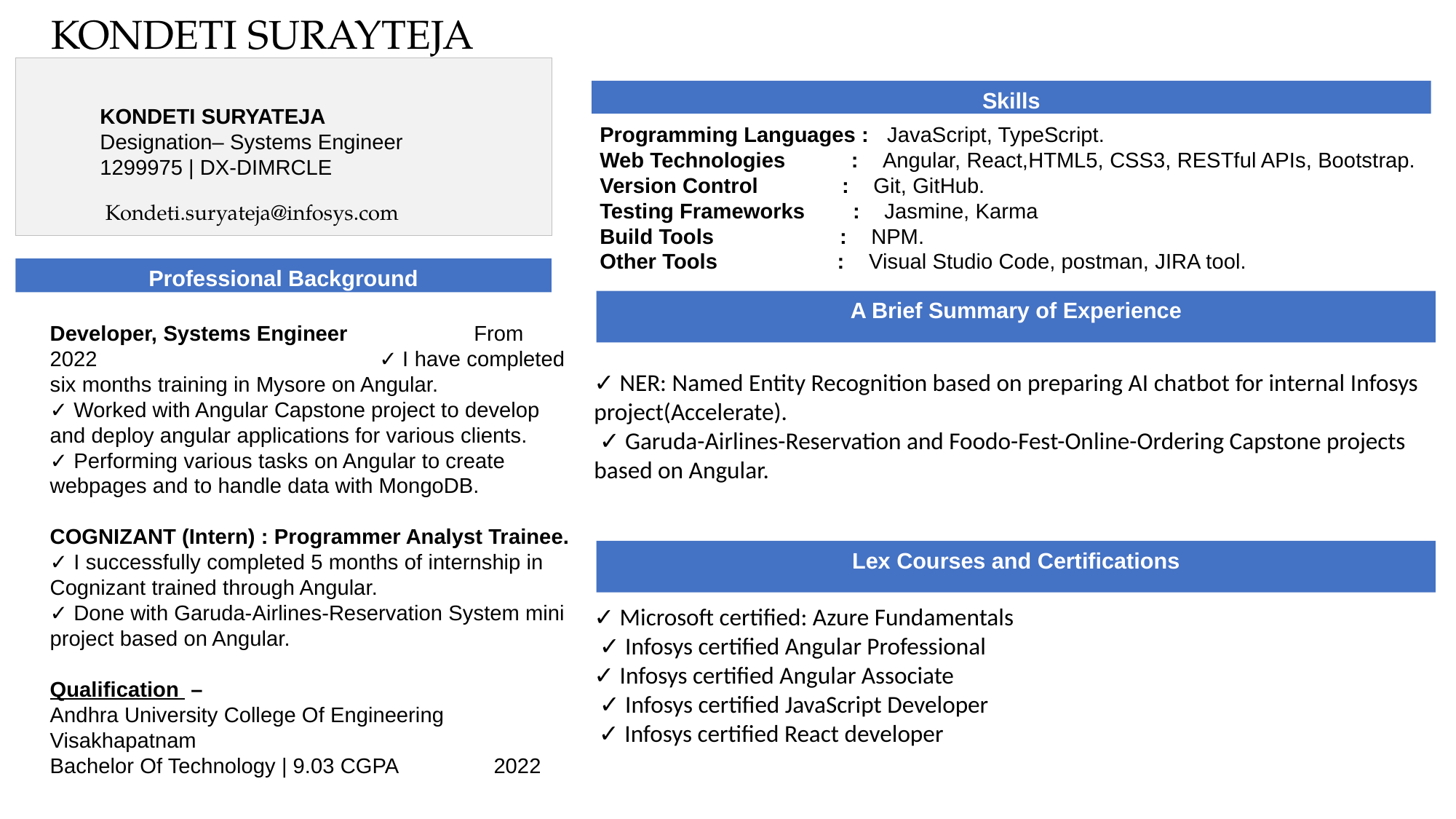

# KONDETI SURAYTEJA

Skills
KONDETI SURYATEJA
Designation– Systems Engineer
1299975 | DX-DIMRCLE
Programming Languages :   JavaScript, TypeScript.
Web Technologies           :    Angular, React,HTML5, CSS3, RESTful APIs, Bootstrap.
Version Control              :    Git, GitHub.
Testing Frameworks        :    Jasmine, Karma
Build Tools                     :    NPM.
Other Tools                    :    Visual Studio Code, postman, JIRA tool.

Kondeti.suryateja@infosys.com
Professional Background
A Brief Summary of Experience
Developer, Systems Engineer                     From 2022                                               ✓ I have completed six months training in Mysore on Angular.
✓ Worked with Angular Capstone project to develop and deploy angular applications for various clients.
✓ Performing various tasks on Angular to create webpages and to handle data with MongoDB.

COGNIZANT (Intern) : Programmer Analyst Trainee.
✓ I successfully completed 5 months of internship in Cognizant trained through Angular.
✓ Done with Garuda-Airlines-Reservation System mini project based on Angular.

Qualification  –
Andhra University College Of Engineering
Visakhapatnam
Bachelor Of Technology | 9.03 CGPA                2022

.

✓ NER: Named Entity Recognition based on preparing AI chatbot for internal Infosys project(Accelerate).
 ✓ Garuda-Airlines-Reservation and Foodo-Fest-Online-Ordering Capstone projects based on Angular.

✓ Microsoft certified: Azure Fundamentals
 ✓ Infosys certified Angular Professional
✓ Infosys certified Angular Associate
 ✓ Infosys certified JavaScript Developer
 ✓ Infosys certified React developer

Lex Courses and Certifications
1